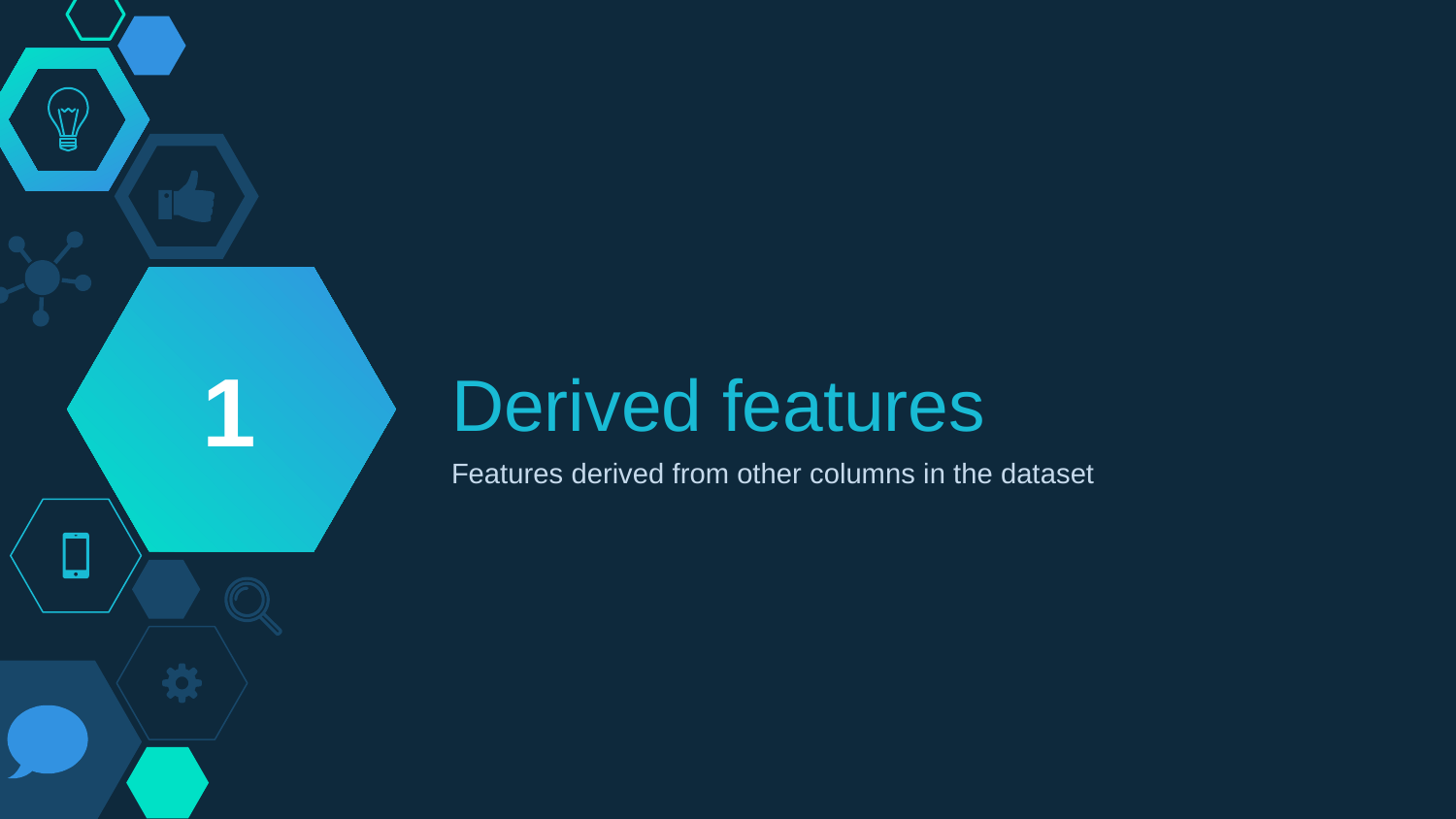

1
# Derived features
Features derived from other columns in the dataset